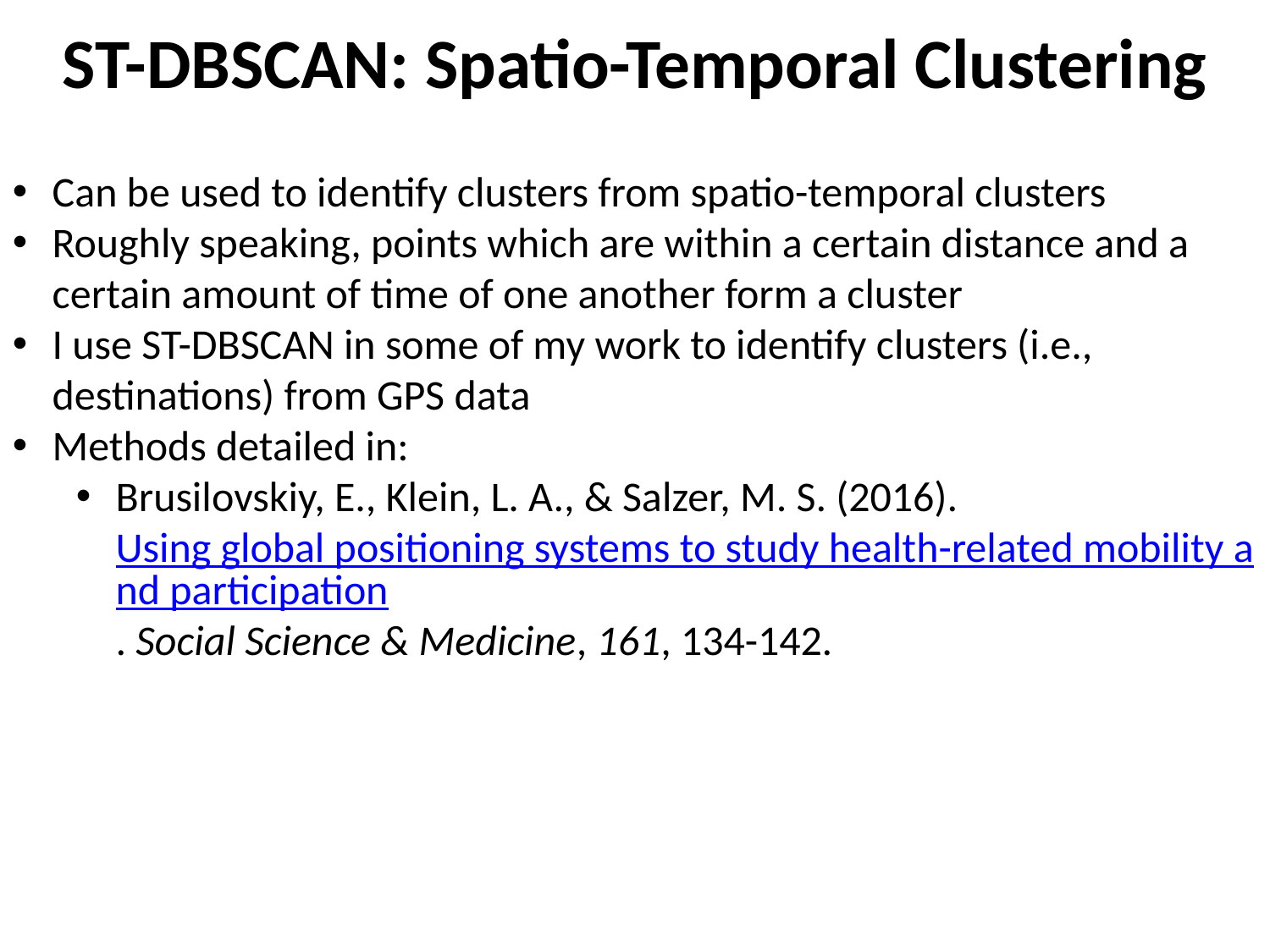

ST-DBSCAN: Spatio-Temporal Clustering
Can be used to identify clusters from spatio-temporal clusters
Roughly speaking, points which are within a certain distance and a certain amount of time of one another form a cluster
I use ST-DBSCAN in some of my work to identify clusters (i.e., destinations) from GPS data
Methods detailed in:
Brusilovskiy, E., Klein, L. A., & Salzer, M. S. (2016). Using global positioning systems to study health-related mobility and participation. Social Science & Medicine, 161, 134-142.